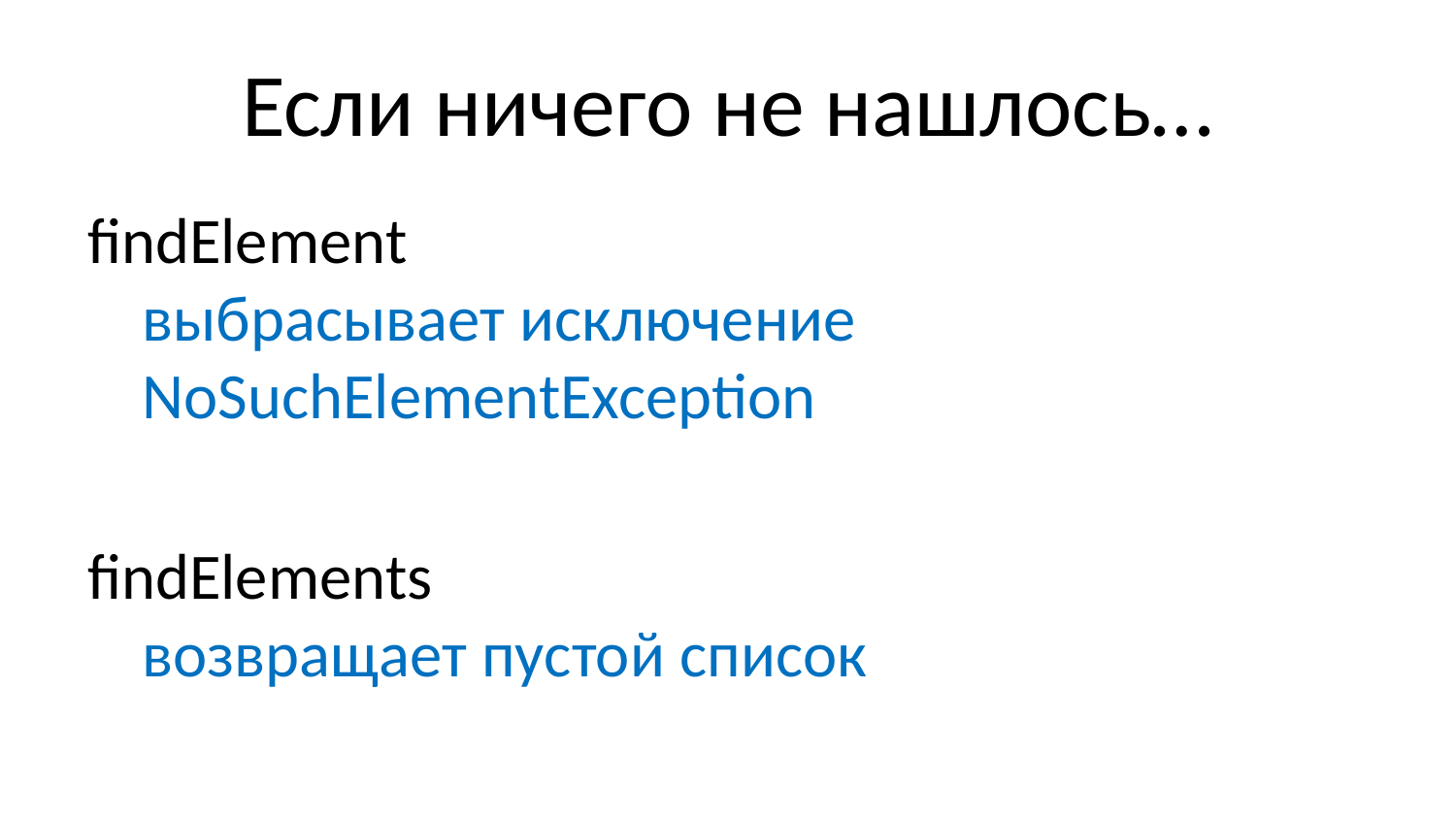

# Если ничего не нашлось…
findElement
выбрасывает исключение
NoSuchElementException

findElements
возвращает пустой список